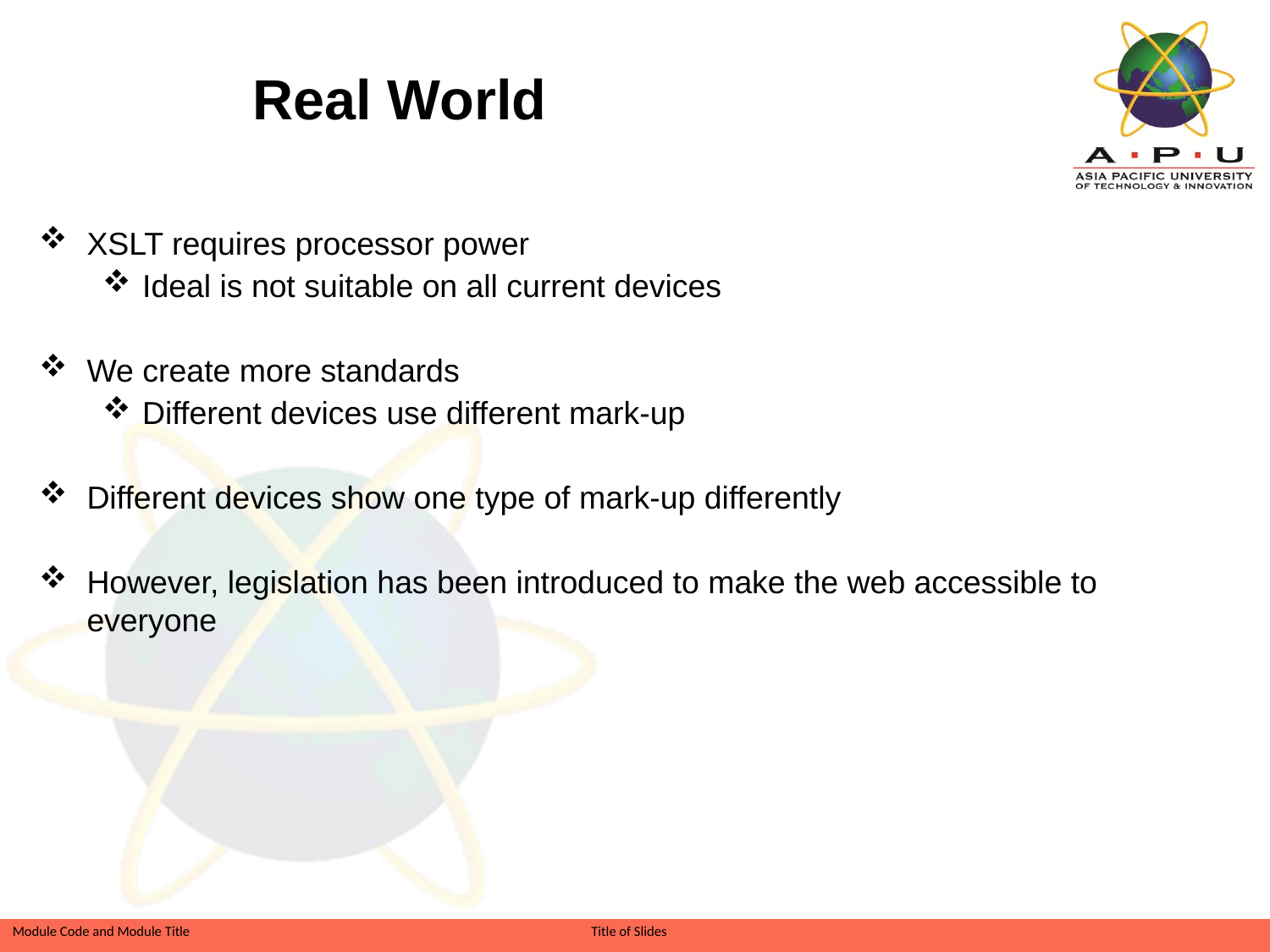

Real World
XSLT requires processor power
Ideal is not suitable on all current devices

We create more standards
Different devices use different mark-up

Different devices show one type of mark-up differently

However, legislation has been introduced to make the web accessible to everyone